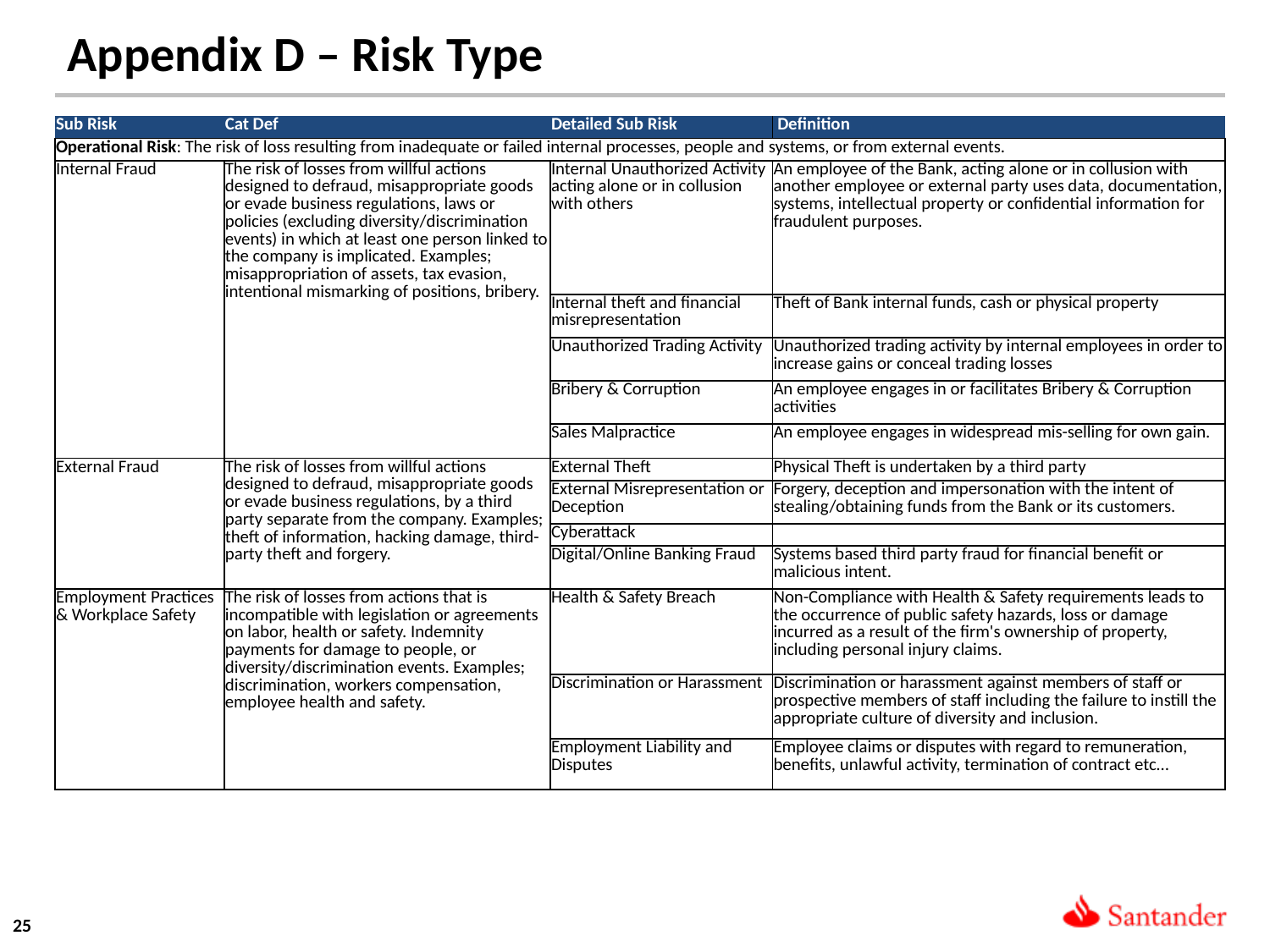

Appendix D – Risk Type
| Sub Risk | Cat Def | Detailed Sub Risk | Definition |
| --- | --- | --- | --- |
| Operational Risk: The risk of loss resulting from inadequate or failed internal processes, people and systems, or from external events. |  |  |  |
| Internal Fraud | The risk of losses from willful actions designed to defraud, misappropriate goods or evade business regulations, laws or policies (excluding diversity/discrimination events) in which at least one person linked to the company is implicated. Examples; misappropriation of assets, tax evasion, intentional mismarking of positions, bribery. | Internal Unauthorized Activity acting alone or in collusion with others | An employee of the Bank, acting alone or in collusion with another employee or external party uses data, documentation, systems, intellectual property or confidential information for fraudulent purposes. |
|  |  | Internal theft and financial misrepresentation | Theft of Bank internal funds, cash or physical property |
|  |  | Unauthorized Trading Activity | Unauthorized trading activity by internal employees in order to increase gains or conceal trading losses |
|  |  | Bribery & Corruption | An employee engages in or facilitates Bribery & Corruption activities |
|  |  | Sales Malpractice | An employee engages in widespread mis-selling for own gain. |
| External Fraud | The risk of losses from willful actions designed to defraud, misappropriate goods or evade business regulations, by a third party separate from the company. Examples; theft of information, hacking damage, third-party theft and forgery. | External Theft | Physical Theft is undertaken by a third party |
|  |  | External Misrepresentation or Deception | Forgery, deception and impersonation with the intent of stealing/obtaining funds from the Bank or its customers. |
|  |  | Cyberattack |  |
|  |  | Digital/Online Banking Fraud | Systems based third party fraud for financial benefit or malicious intent. |
| Employment Practices & Workplace Safety | The risk of losses from actions that is incompatible with legislation or agreements on labor, health or safety. Indemnity payments for damage to people, or diversity/discrimination events. Examples; discrimination, workers compensation, employee health and safety. | Health & Safety Breach | Non-Compliance with Health & Safety requirements leads to the occurrence of public safety hazards, loss or damage incurred as a result of the firm's ownership of property, including personal injury claims. |
|  |  | Discrimination or Harassment | Discrimination or harassment against members of staff or prospective members of staff including the failure to instill the appropriate culture of diversity and inclusion. |
|  |  | Employment Liability and Disputes | Employee claims or disputes with regard to remuneration, benefits, unlawful activity, termination of contract etc… |